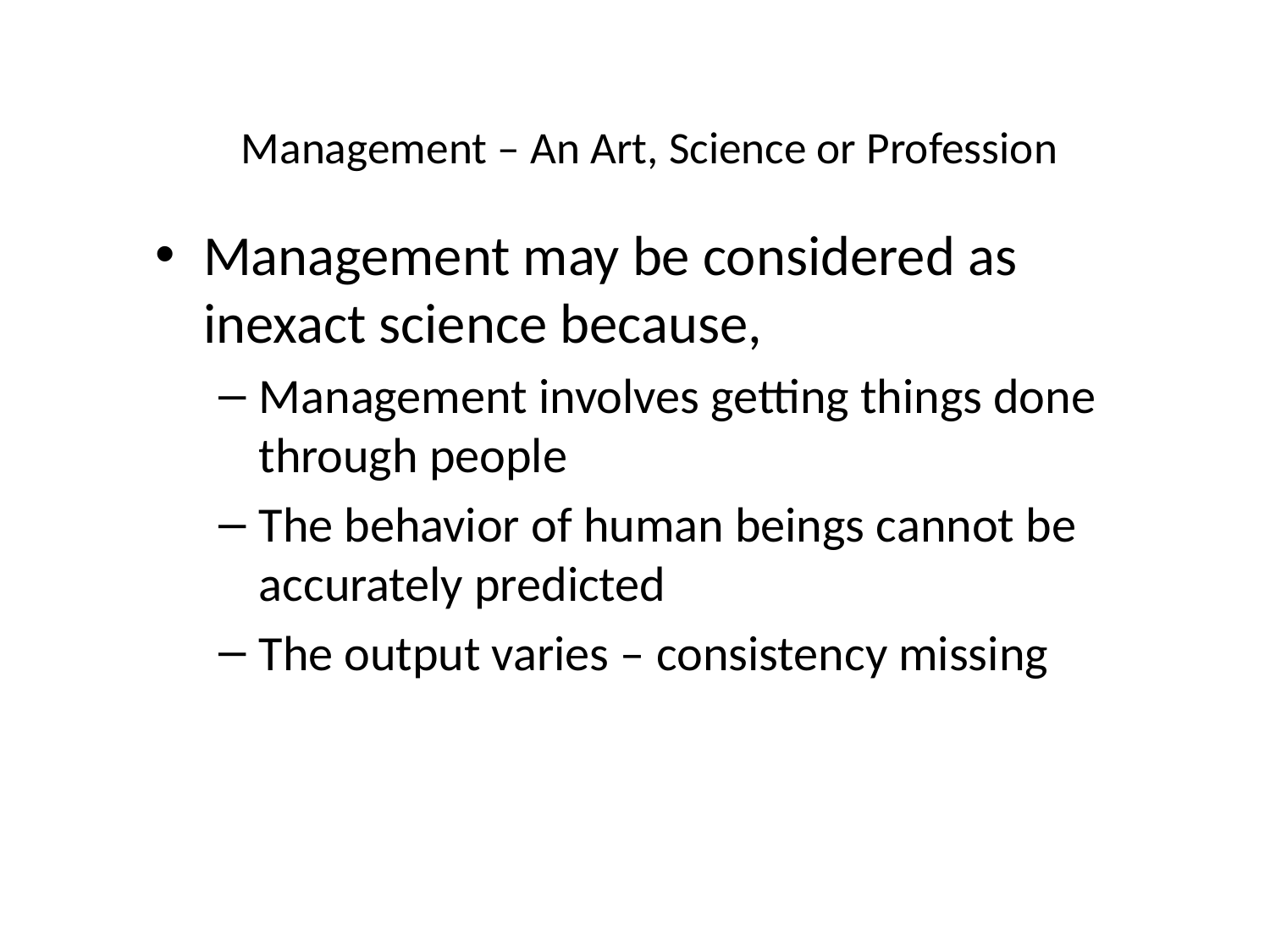

# Management – An Art, Science or Profession
Management may be considered as inexact science because,
Management involves getting things done through people
The behavior of human beings cannot be accurately predicted
The output varies – consistency missing